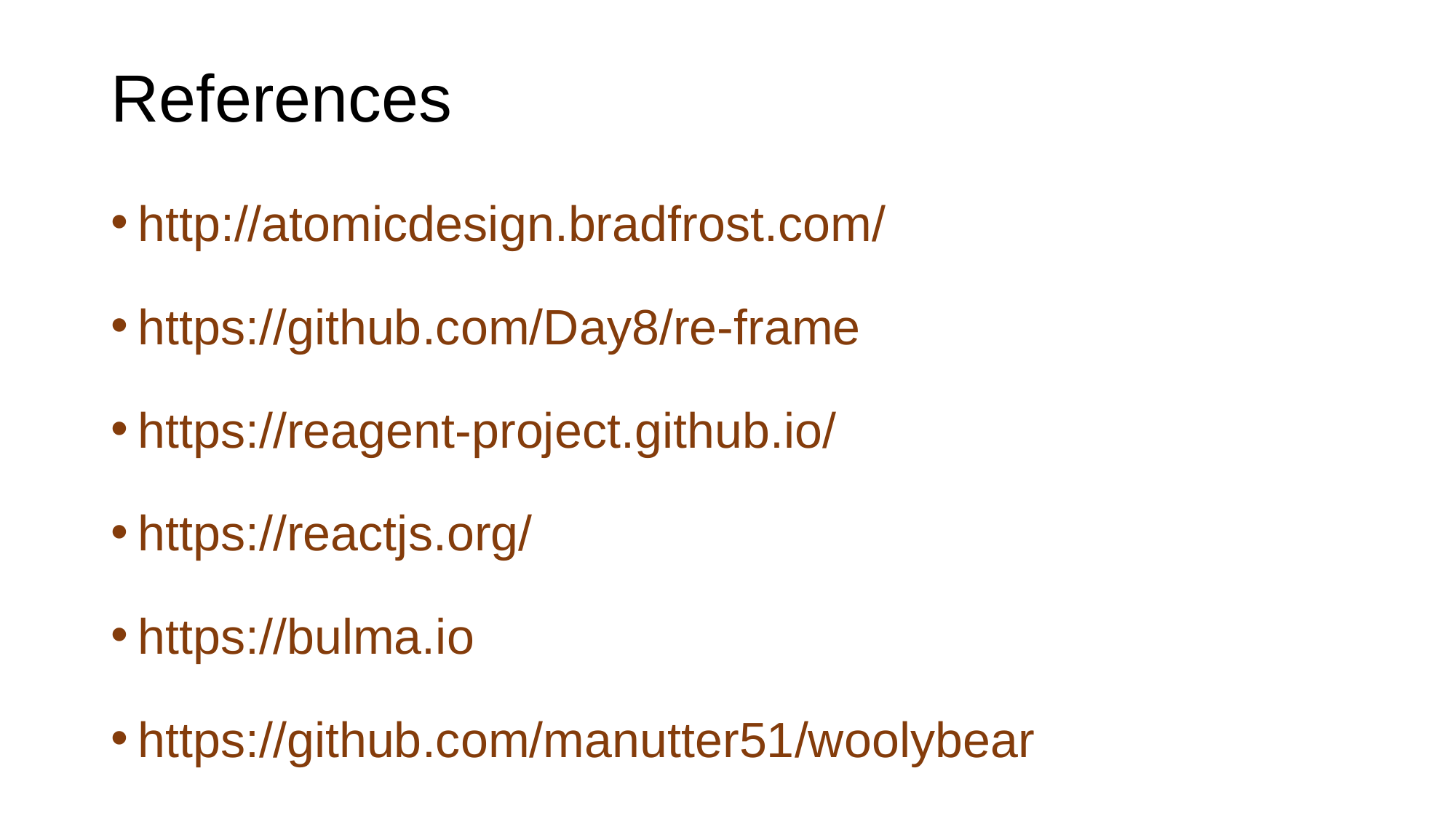

# References
http://atomicdesign.bradfrost.com/
https://github.com/Day8/re-frame
https://reagent-project.github.io/
https://reactjs.org/
https://bulma.io
https://github.com/manutter51/woolybear